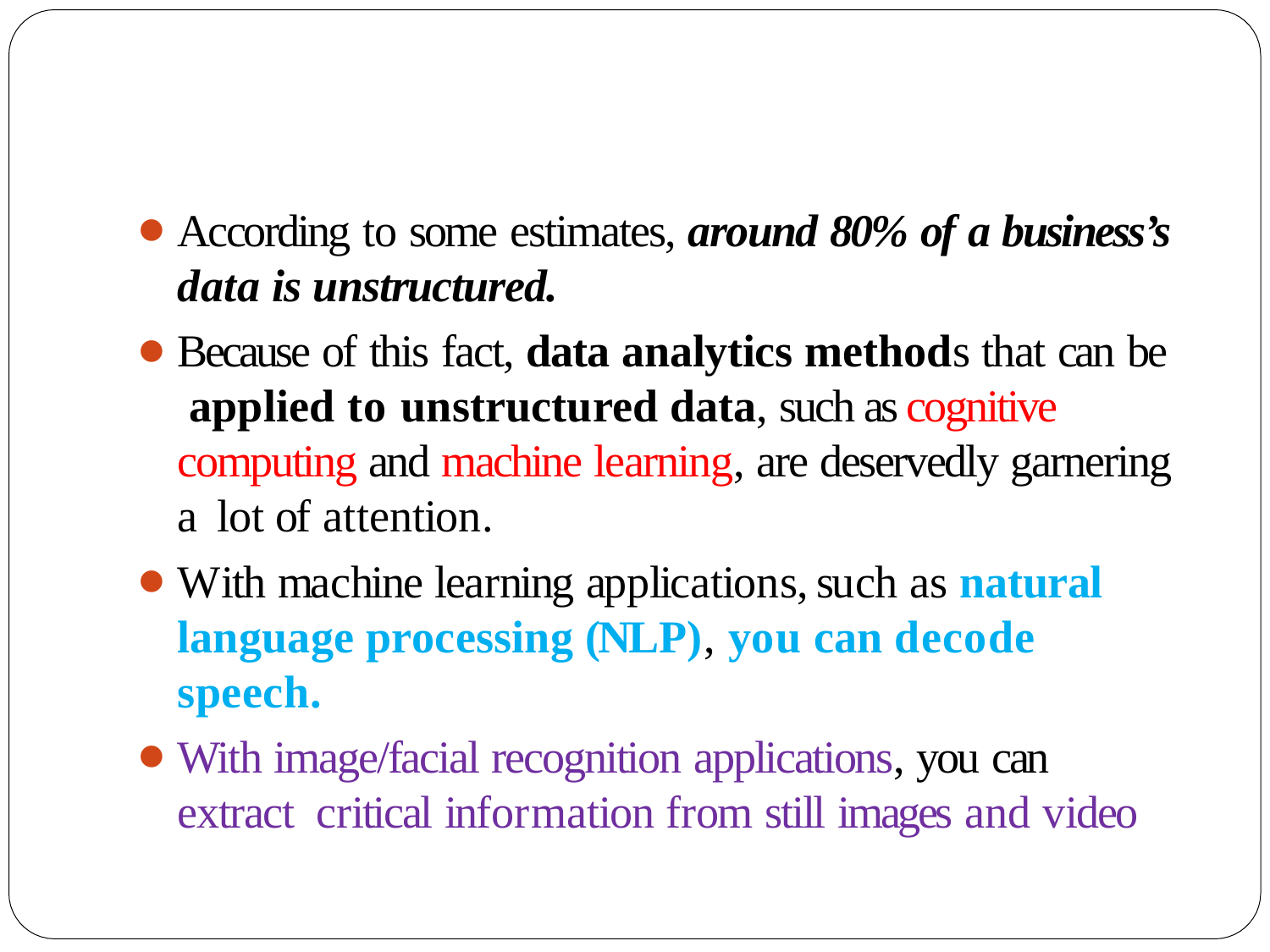

According to some estimates, around 80% of a business’s
data is unstructured.
Because of this fact, data analytics methods that can be  applied to unstructured data, such as cognitive  computing and machine learning, are deservedly garnering a  lot of attention.
With machine learning applications, such as natural  language processing (NLP), you can decode speech.
With image/facial recognition applications, you can extract  critical information from still images and video